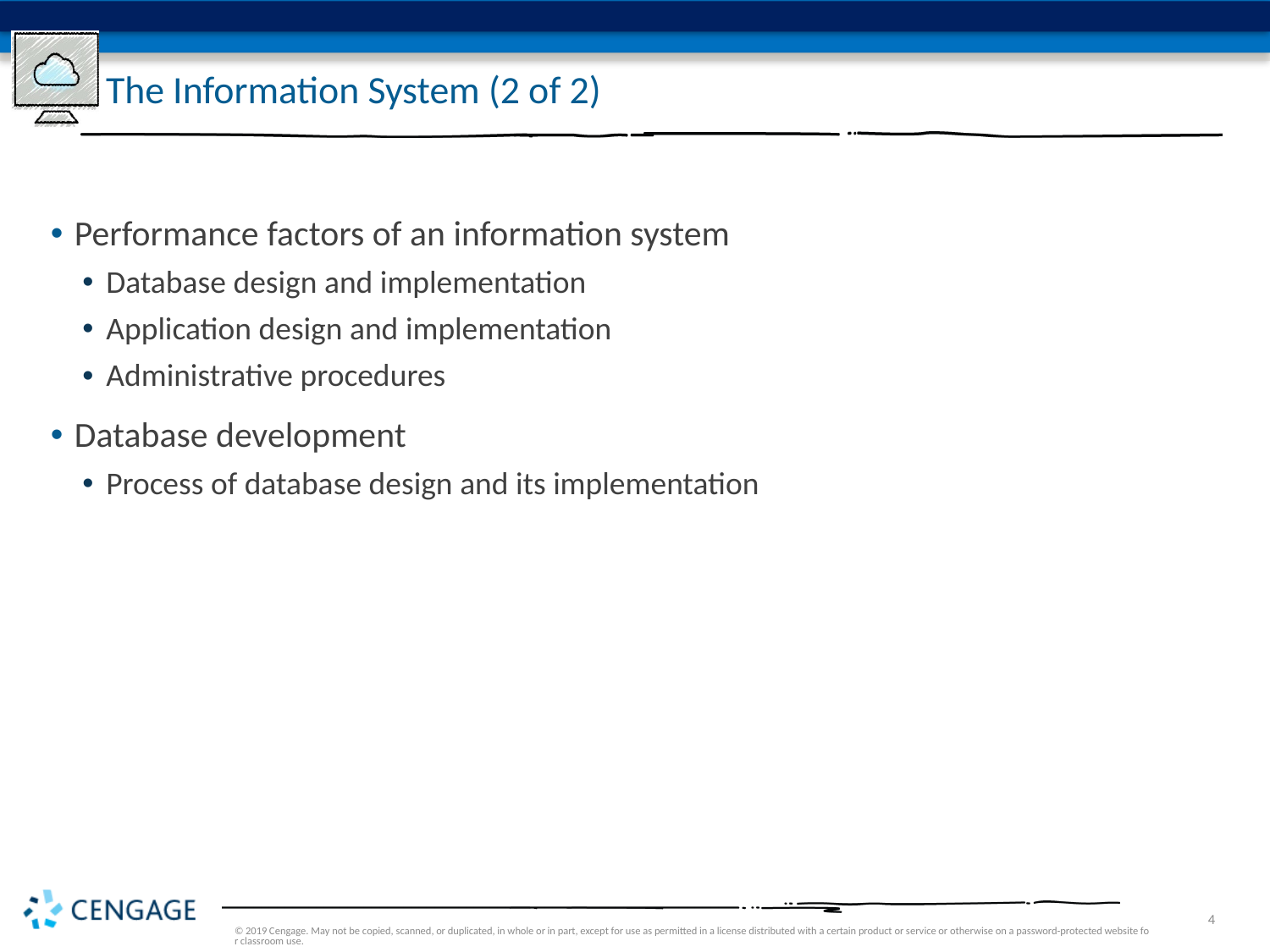

# The Information System (2 of 2)
Performance factors of an information system
Database design and implementation
Application design and implementation
Administrative procedures
Database development
Process of database design and its implementation
© 2019 Cengage. May not be copied, scanned, or duplicated, in whole or in part, except for use as permitted in a license distributed with a certain product or service or otherwise on a password-protected website for classroom use.